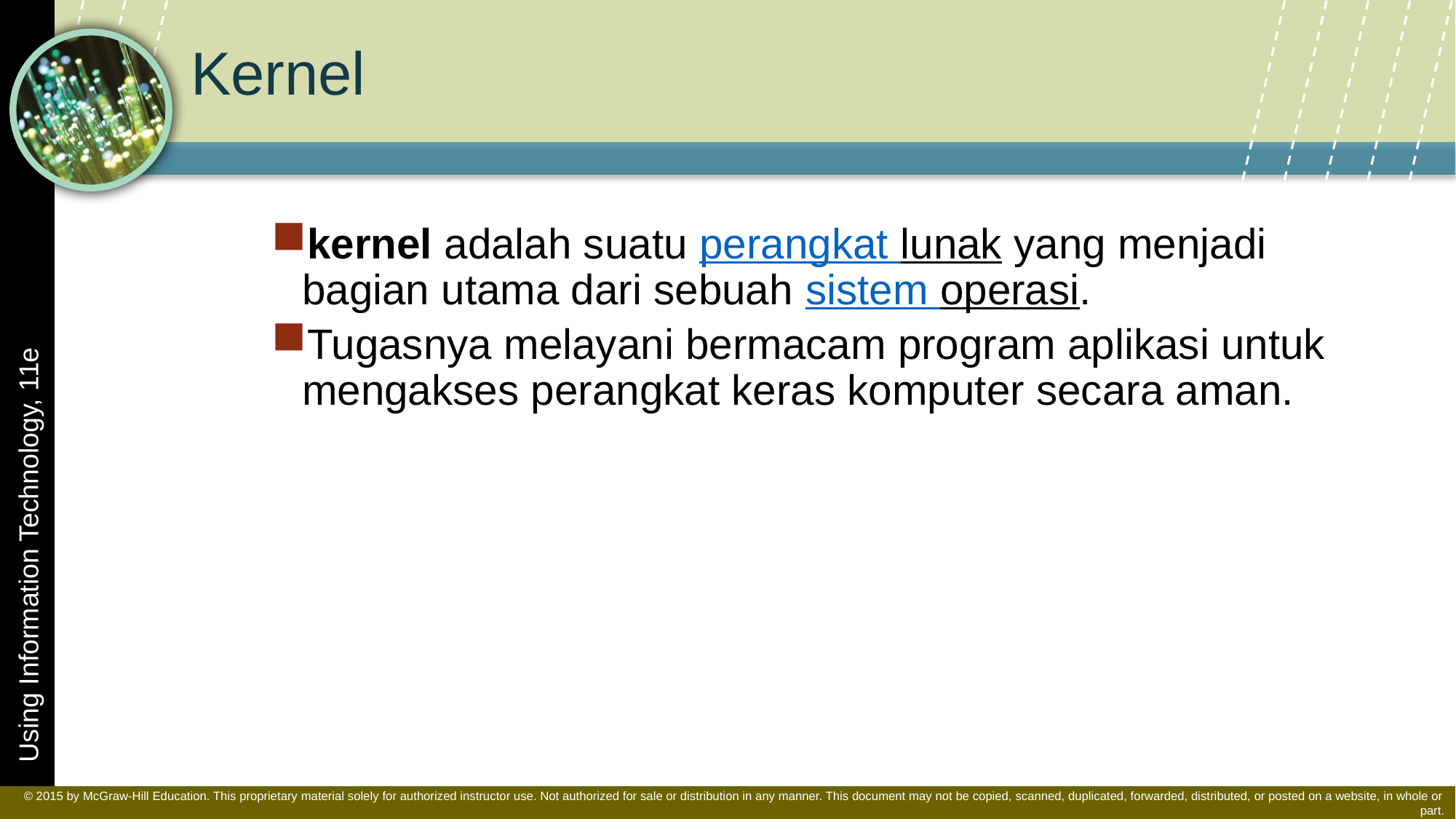

# Kernel
kernel adalah suatu perangkat lunak yang menjadi bagian utama dari sebuah sistem operasi.
Tugasnya melayani bermacam program aplikasi untuk mengakses perangkat keras komputer secara aman.